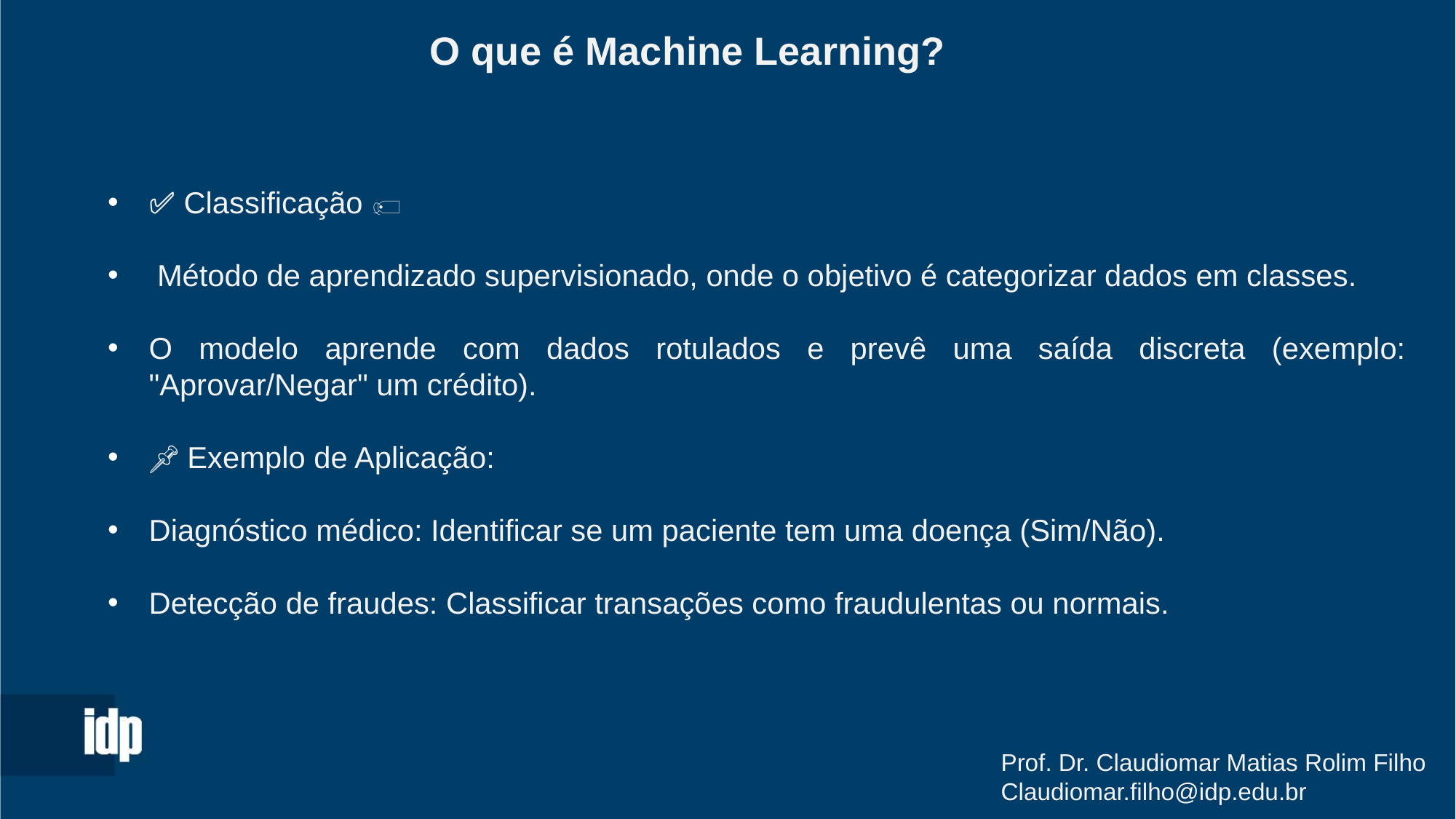

O que é Machine Learning?

✅ Classificação 🏷️

 Método de aprendizado supervisionado, onde o objetivo é categorizar dados em classes.

O modelo aprende com dados rotulados e prevê uma saída discreta (exemplo: "Aprovar/Negar" um crédito).

📌 Exemplo de Aplicação:

Diagnóstico médico: Identificar se um paciente tem uma doença (Sim/Não).

Detecção de fraudes: Classificar transações como fraudulentas ou normais.

Prof. Dr. Claudiomar Matias Rolim Filho
Claudiomar.filho@idp.edu.br